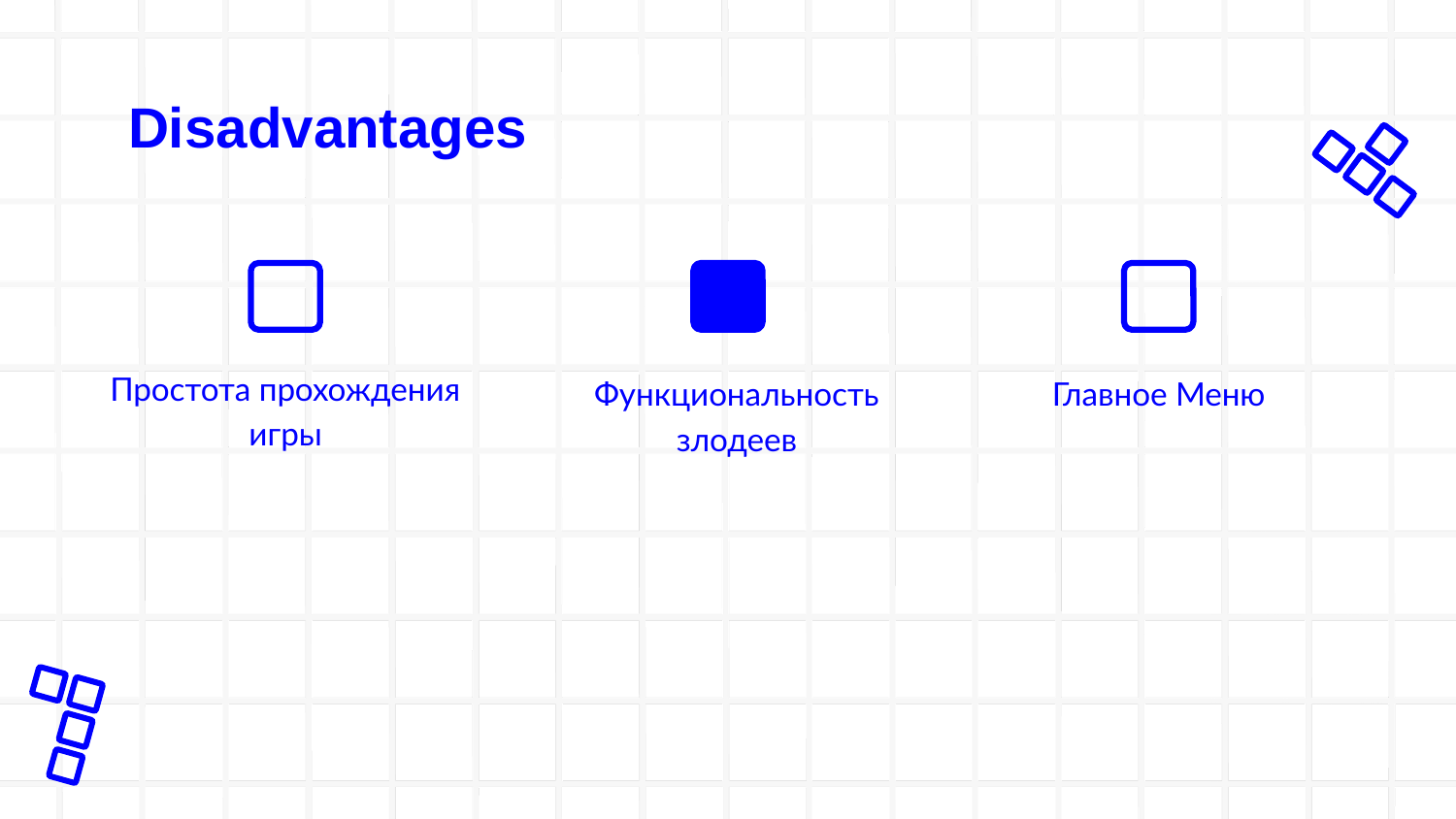

# Disadvantages

Простота прохождения игры

Главное Меню

Функциональность злодеев